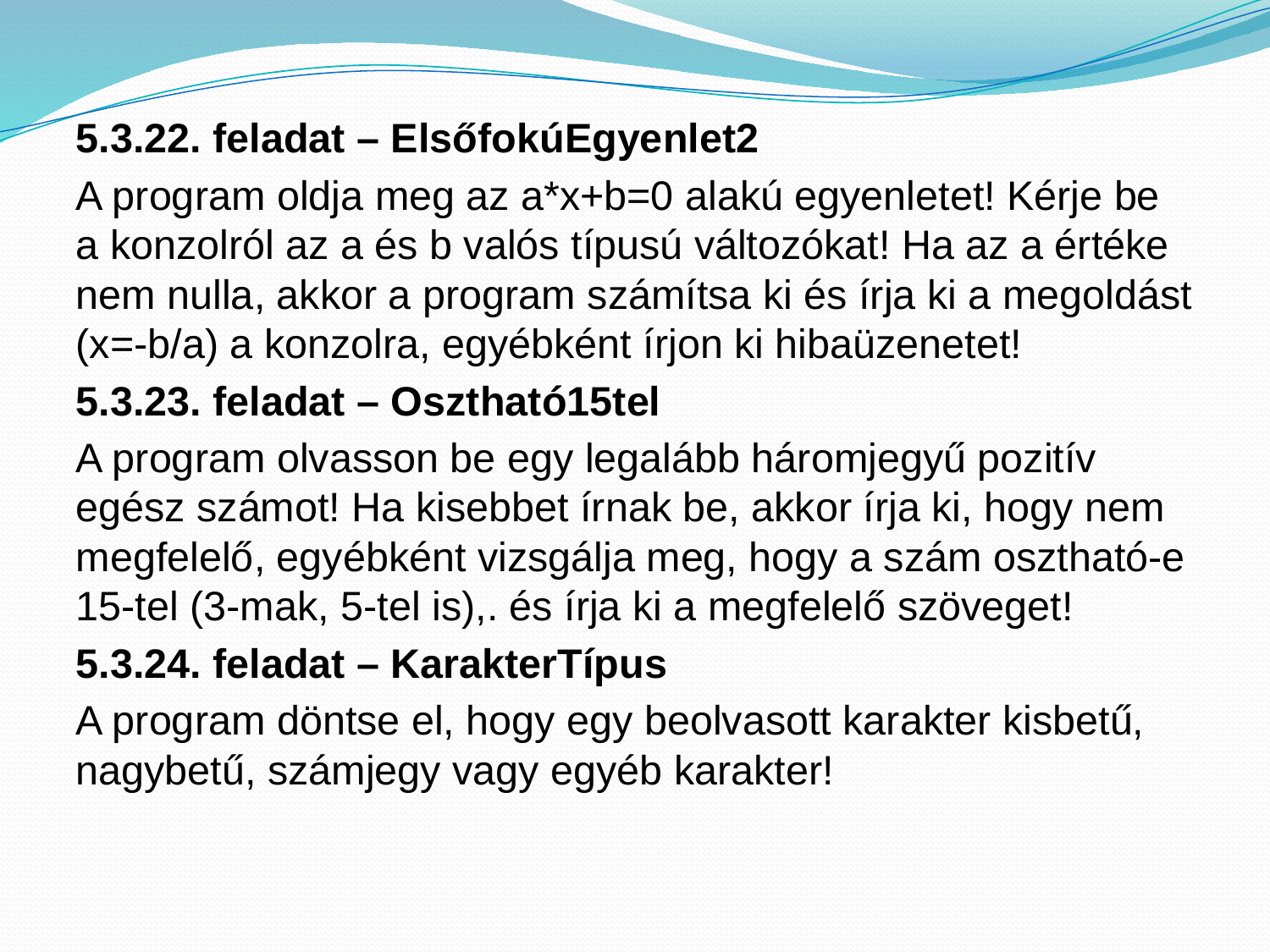

5.3.22. feladat – ElsőfokúEgyenlet2
A program oldja meg az a*x+b=0 alakú egyenletet! Kérje be a konzolról az a és b valós típusú változókat! Ha az a értéke nem nulla, akkor a program számítsa ki és írja ki a megoldást (x=-b/a) a konzolra, egyébként írjon ki hibaüzenetet!
5.3.23. feladat – Osztható15tel
A program olvasson be egy legalább háromjegyű pozitív egész számot! Ha kisebbet írnak be, akkor írja ki, hogy nem megfelelő, egyébként vizsgálja meg, hogy a szám osztható-e 15-tel (3-mak, 5-tel is),. és írja ki a megfelelő szöveget!
5.3.24. feladat – KarakterTípus
A program döntse el, hogy egy beolvasott karakter kisbetű, nagybetű, számjegy vagy egyéb karakter!